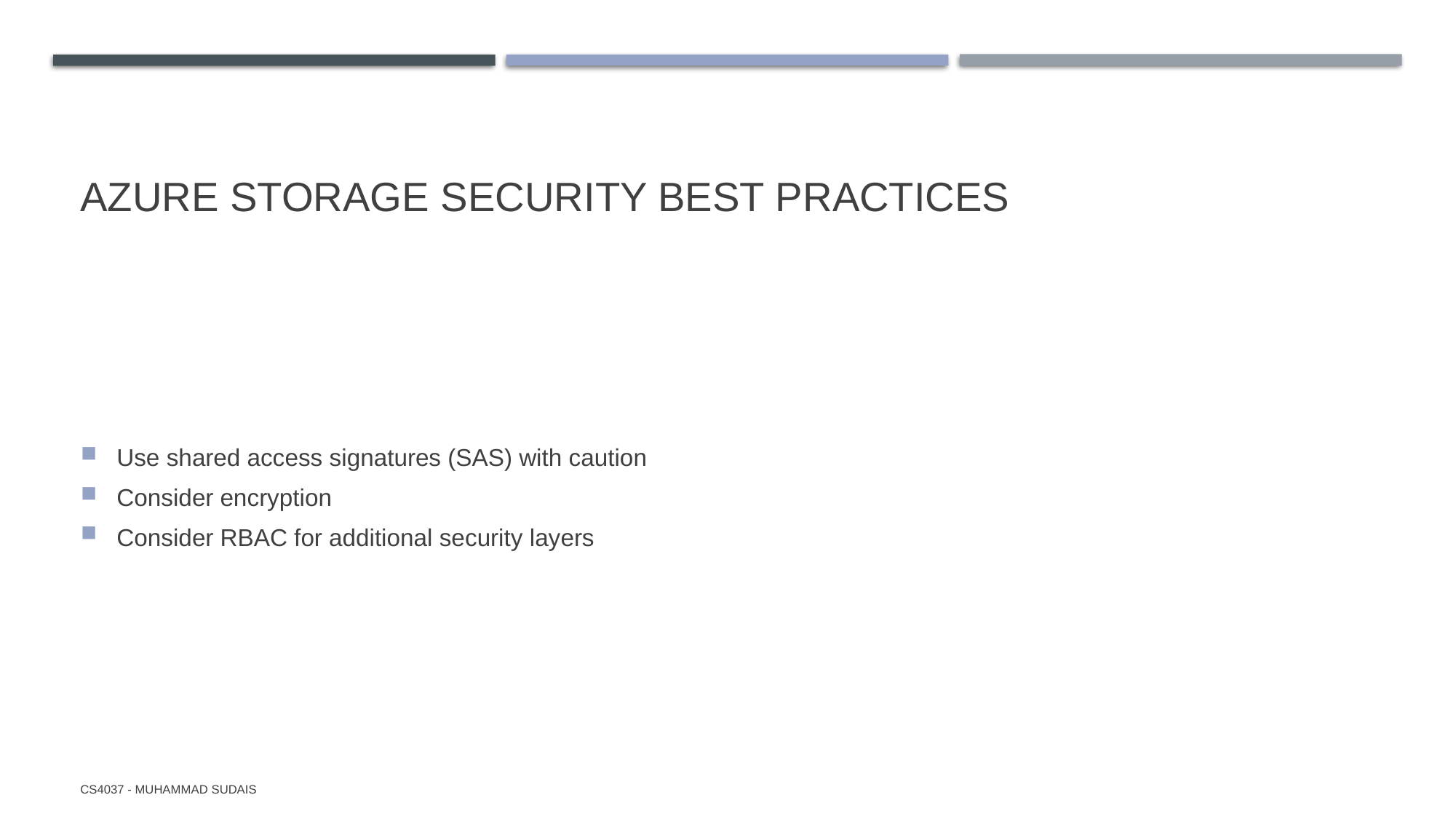

# Azure Storage Security Best Practices

Use shared access signatures (SAS) with caution
Consider encryption
Consider RBAC for additional security layers

CS4037 - Muhammad Sudais